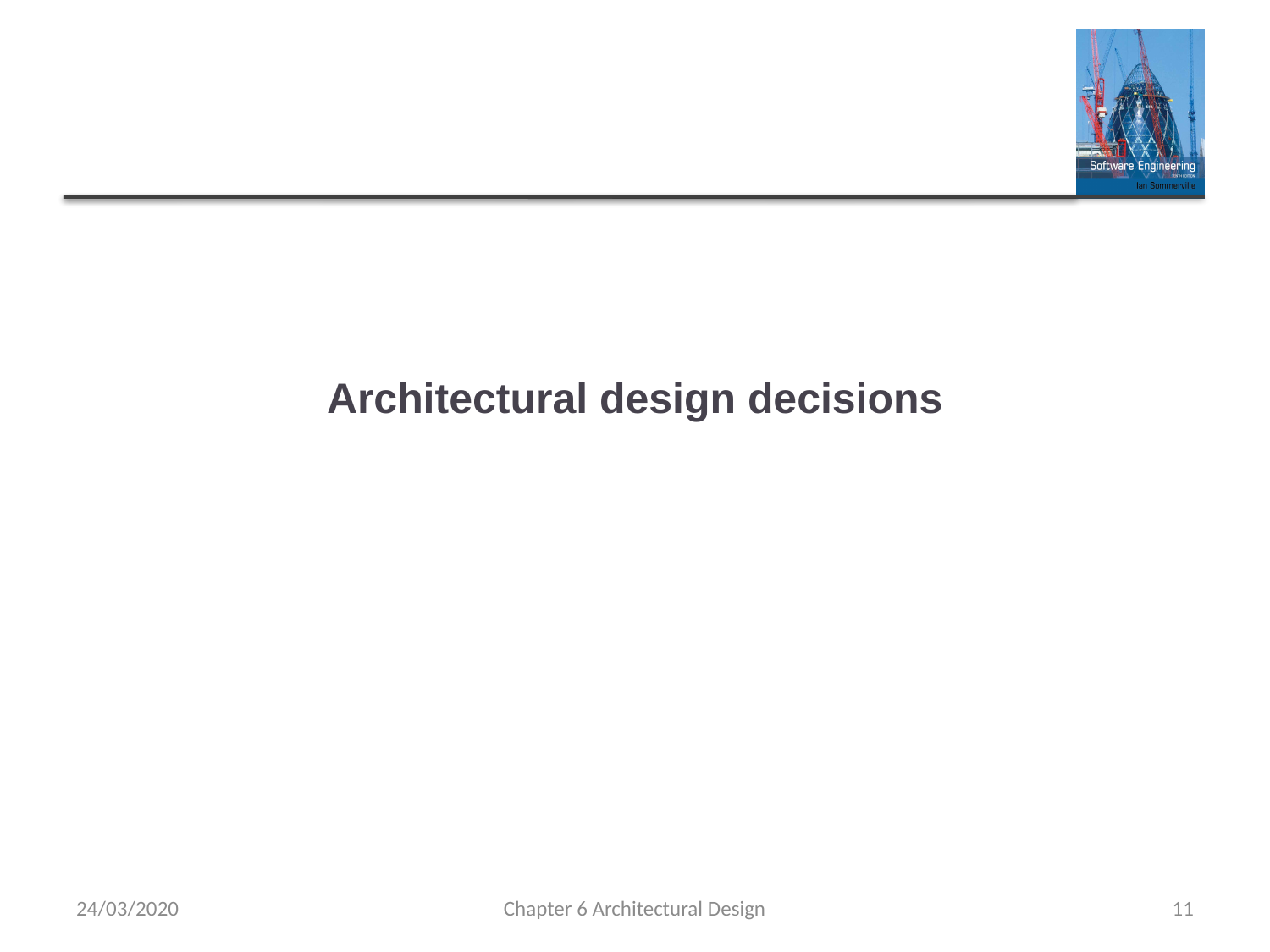

# Architectural design decisions
24/03/2020
Chapter 6 Architectural Design
11